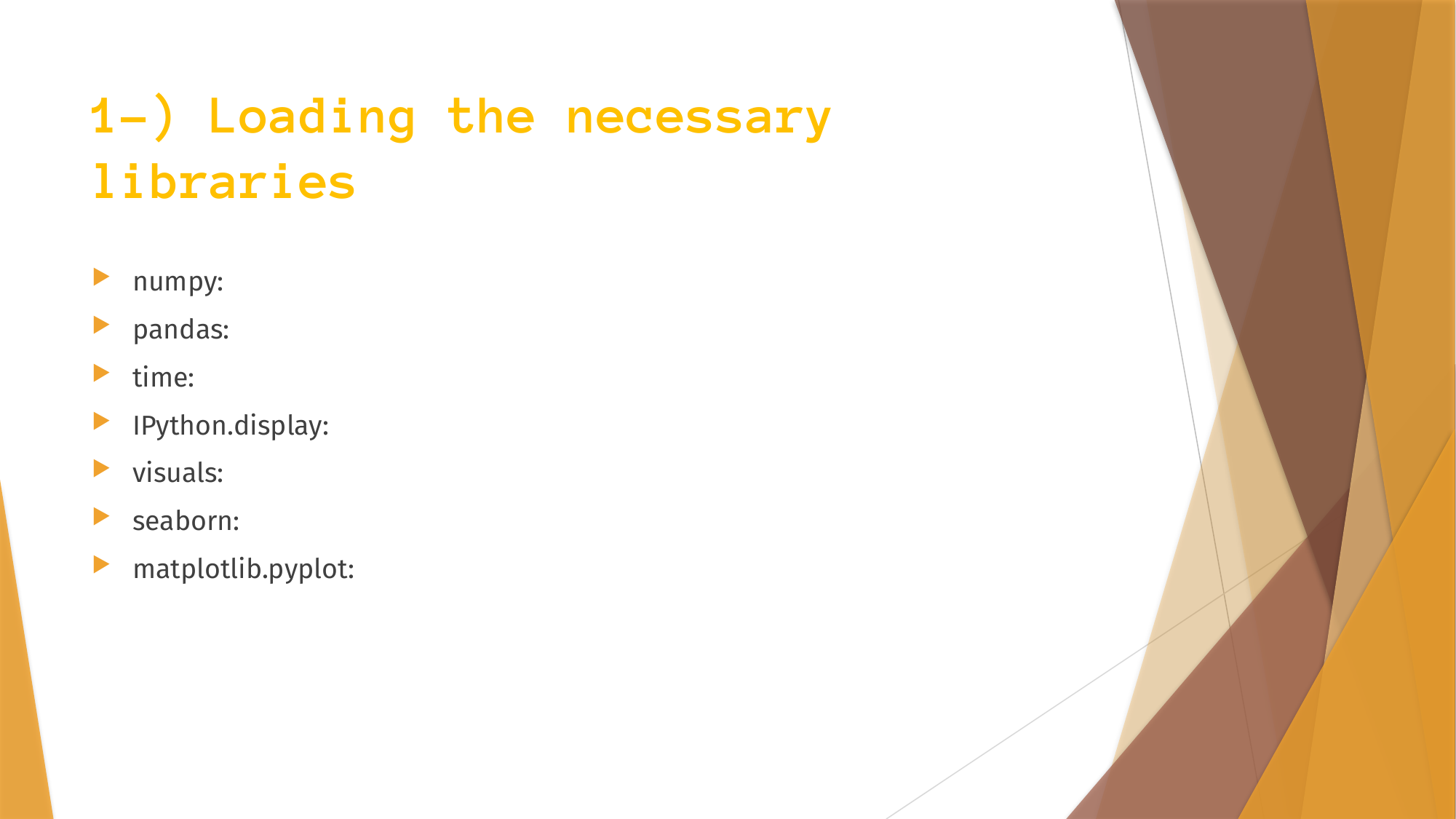

# 1-) Loading the necessary libraries
numpy:
pandas:
time:
IPython.display:
visuals:
seaborn:
matplotlib.pyplot: